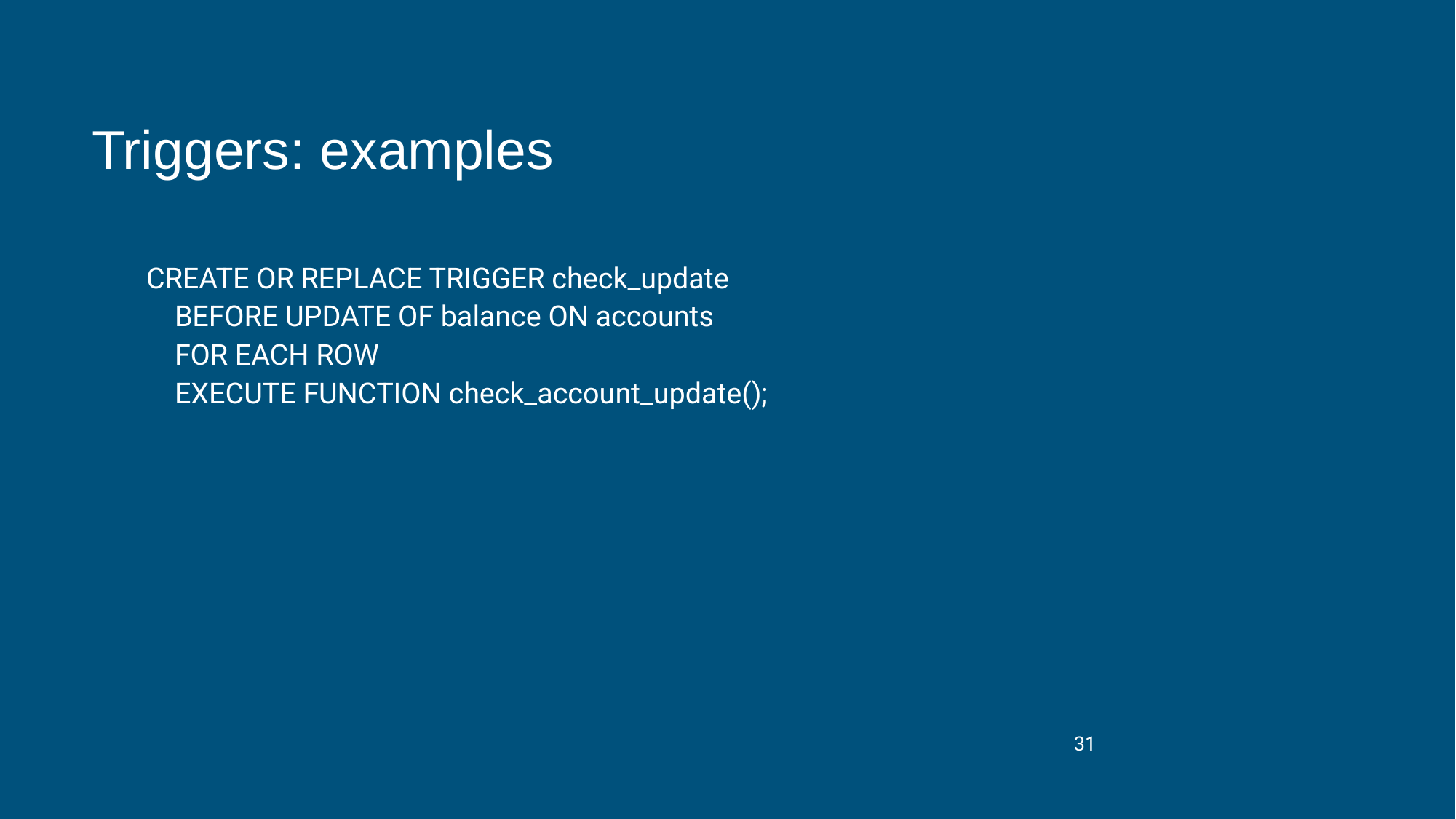

# Triggers: examples
CREATE OR REPLACE TRIGGER check_update
    BEFORE UPDATE OF balance ON accounts
    FOR EACH ROW
    EXECUTE FUNCTION check_account_update();
31